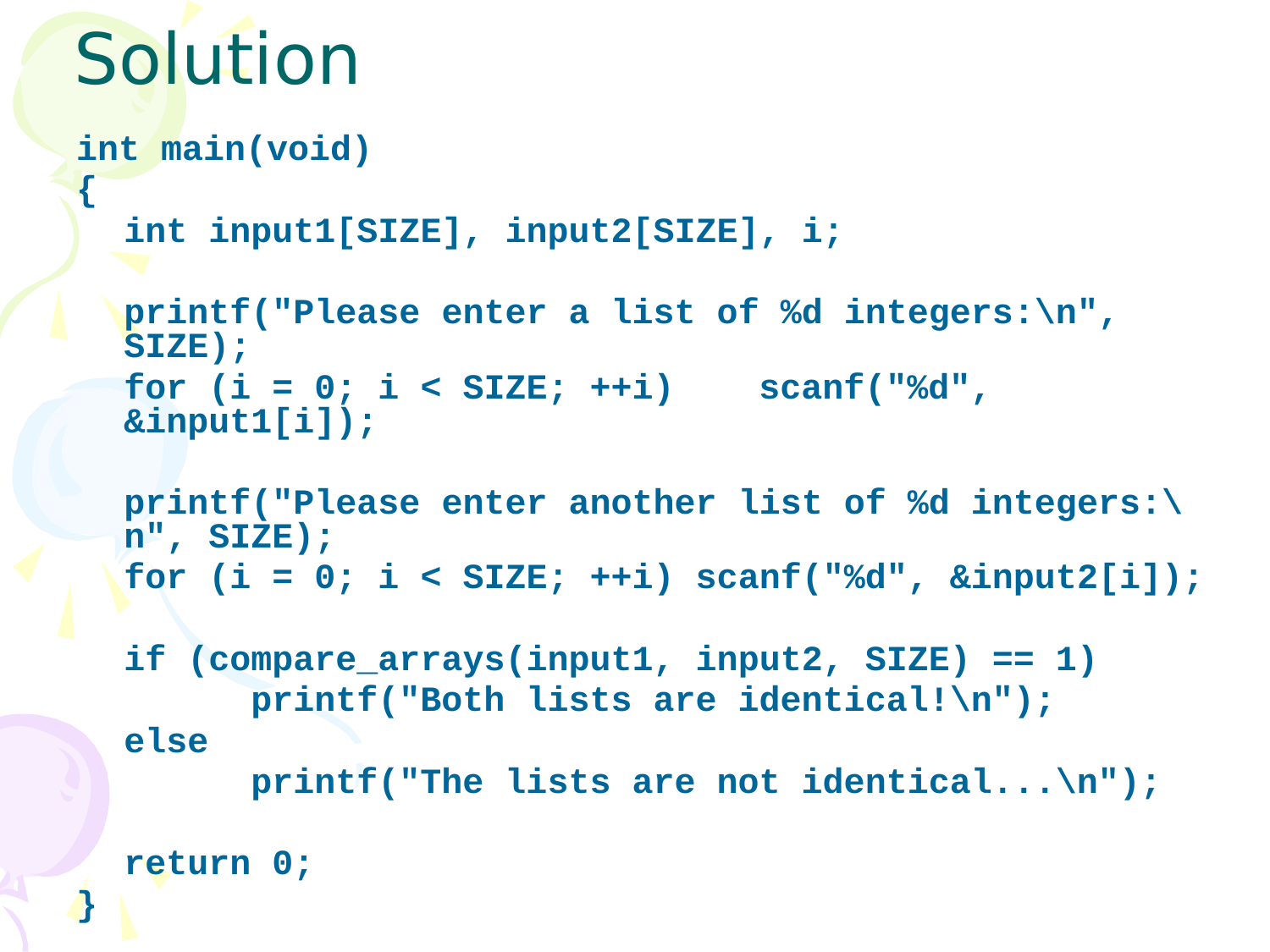

# Solution
int main(void)
{
	int input1[SIZE], input2[SIZE], i;

	printf("Please enter a list of %d integers:\n", SIZE);
	for (i = 0; i < SIZE; ++i)	scanf("%d", &input1[i]);

	printf("Please enter another list of %d integers:\n", SIZE);
	for (i = 0; i < SIZE; ++i) scanf("%d", &input2[i]);

	if (compare_arrays(input1, input2, SIZE) == 1)
		printf("Both lists are identical!\n");
	else
		printf("The lists are not identical...\n");

	return 0;
}